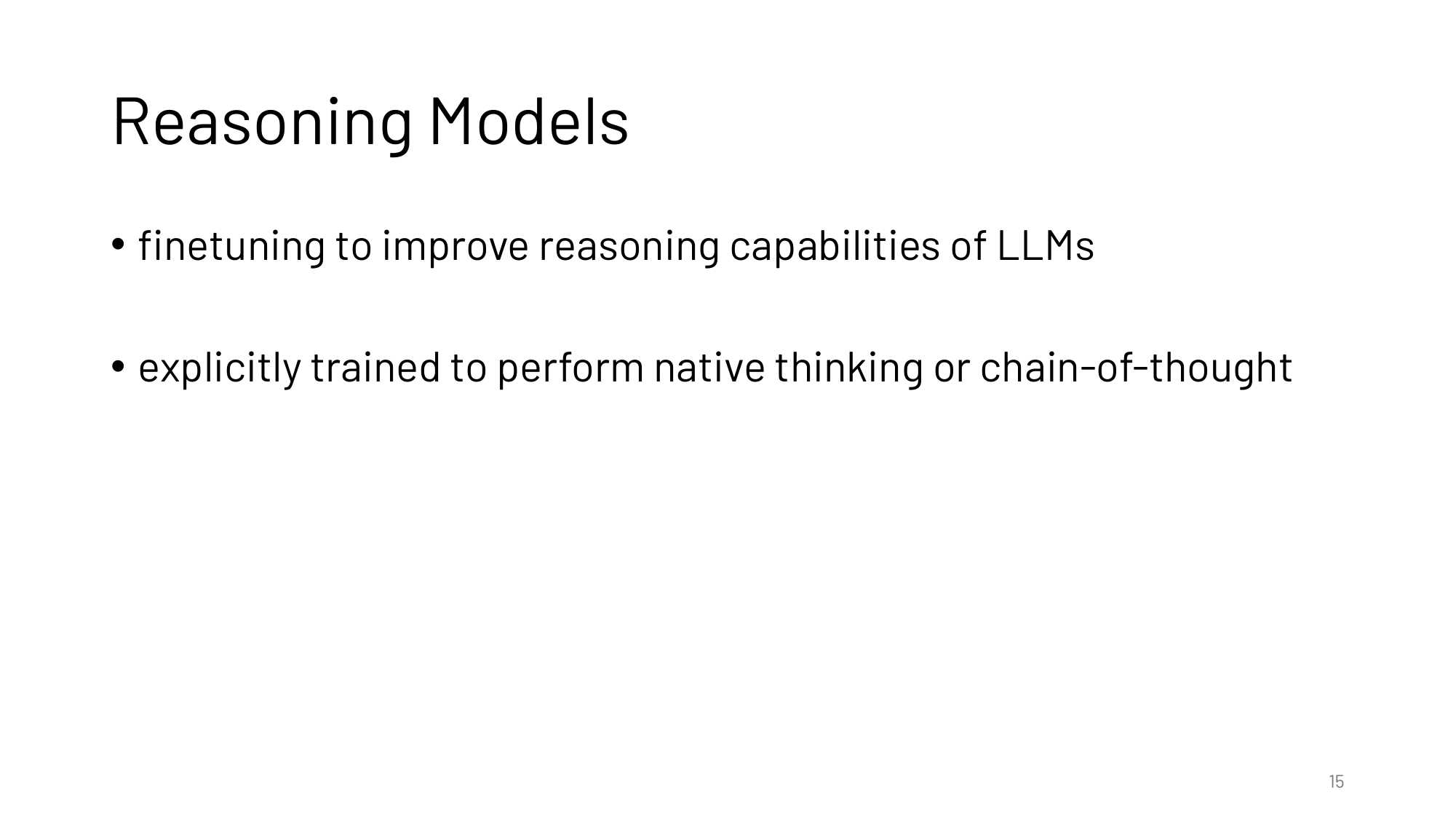

# Reasoning Models
finetuning to improve reasoning capabilities of LLMs

explicitly trained to perform native thinking or chain-of-thought
15